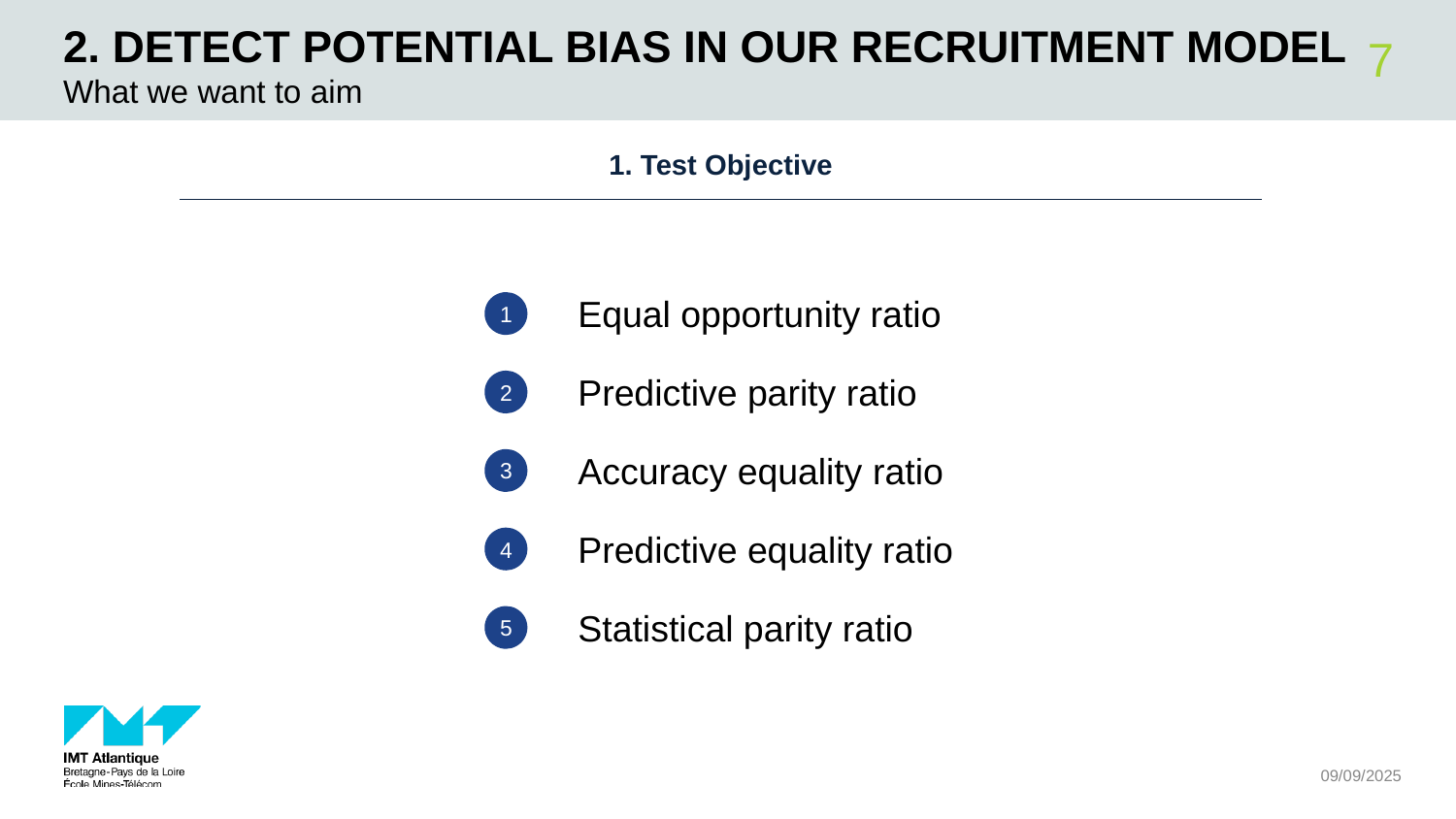

# 2. Detect potential bias in our recruitment model
7
What we want to aim
1. Test Objective
Equal opportunity ratio
1
Predictive parity ratio
2
Accuracy equality ratio
3
Predictive equality ratio
4
Statistical parity ratio
5
09/09/2025